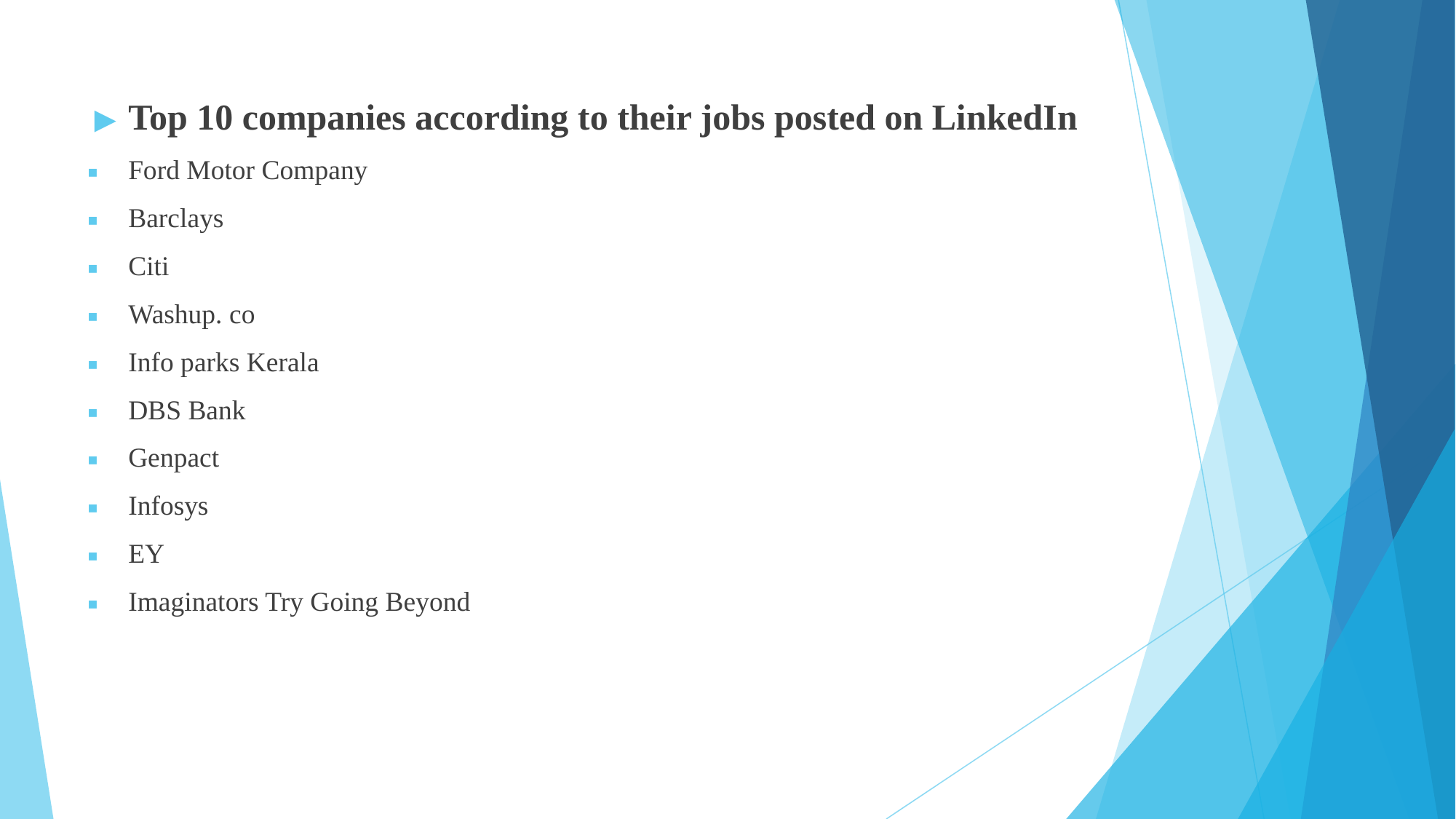

Top 10 companies according to their jobs posted on LinkedIn
Ford Motor Company
Barclays
Citi
Washup. co
Info parks Kerala
DBS Bank
Genpact
Infosys
EY
Imaginators Try Going Beyond